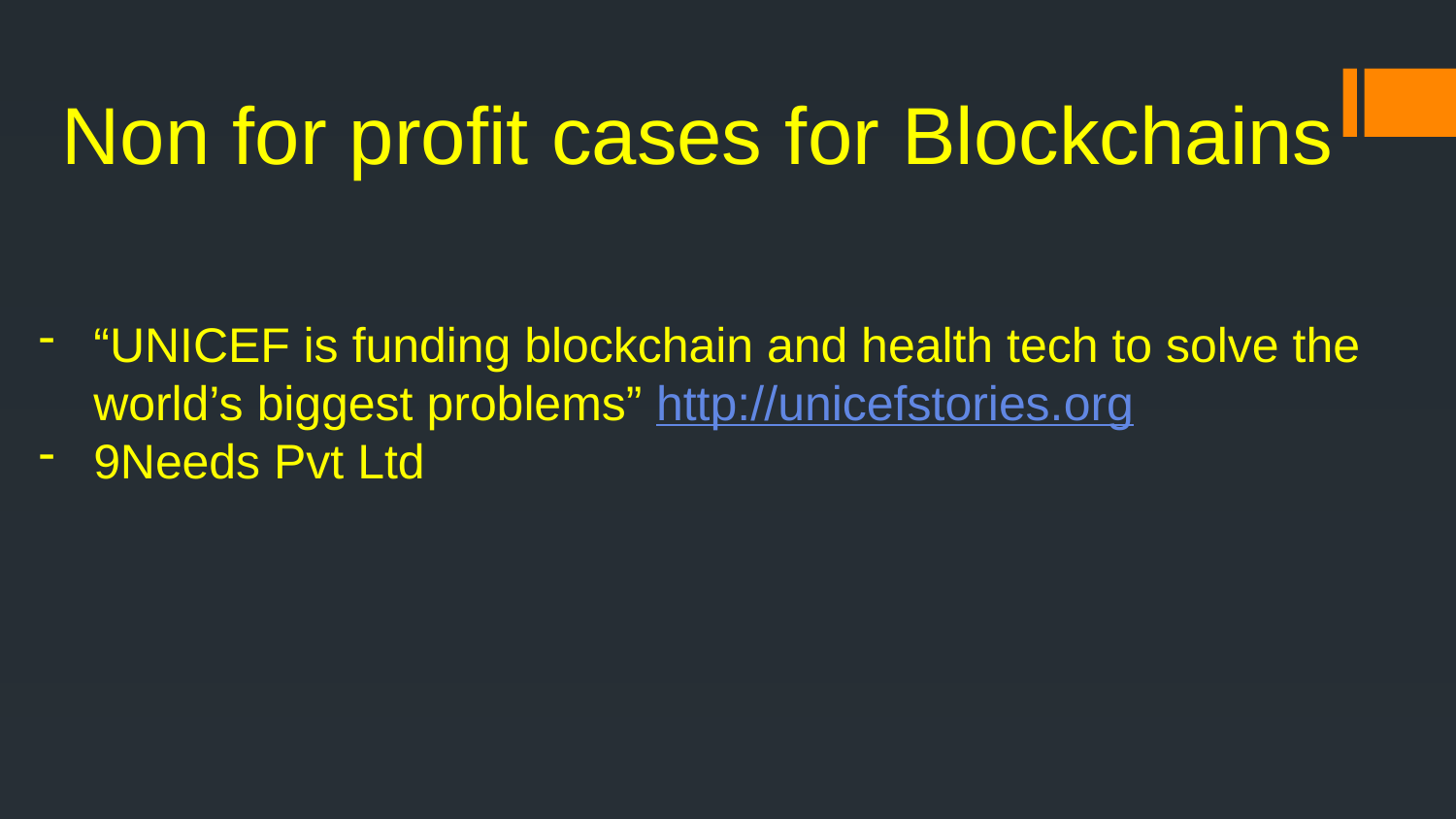

# Non for profit cases for Blockchains

“UNICEF is funding blockchain and health tech to solve the world’s biggest problems” http://unicefstories.org
9Needs Pvt Ltd